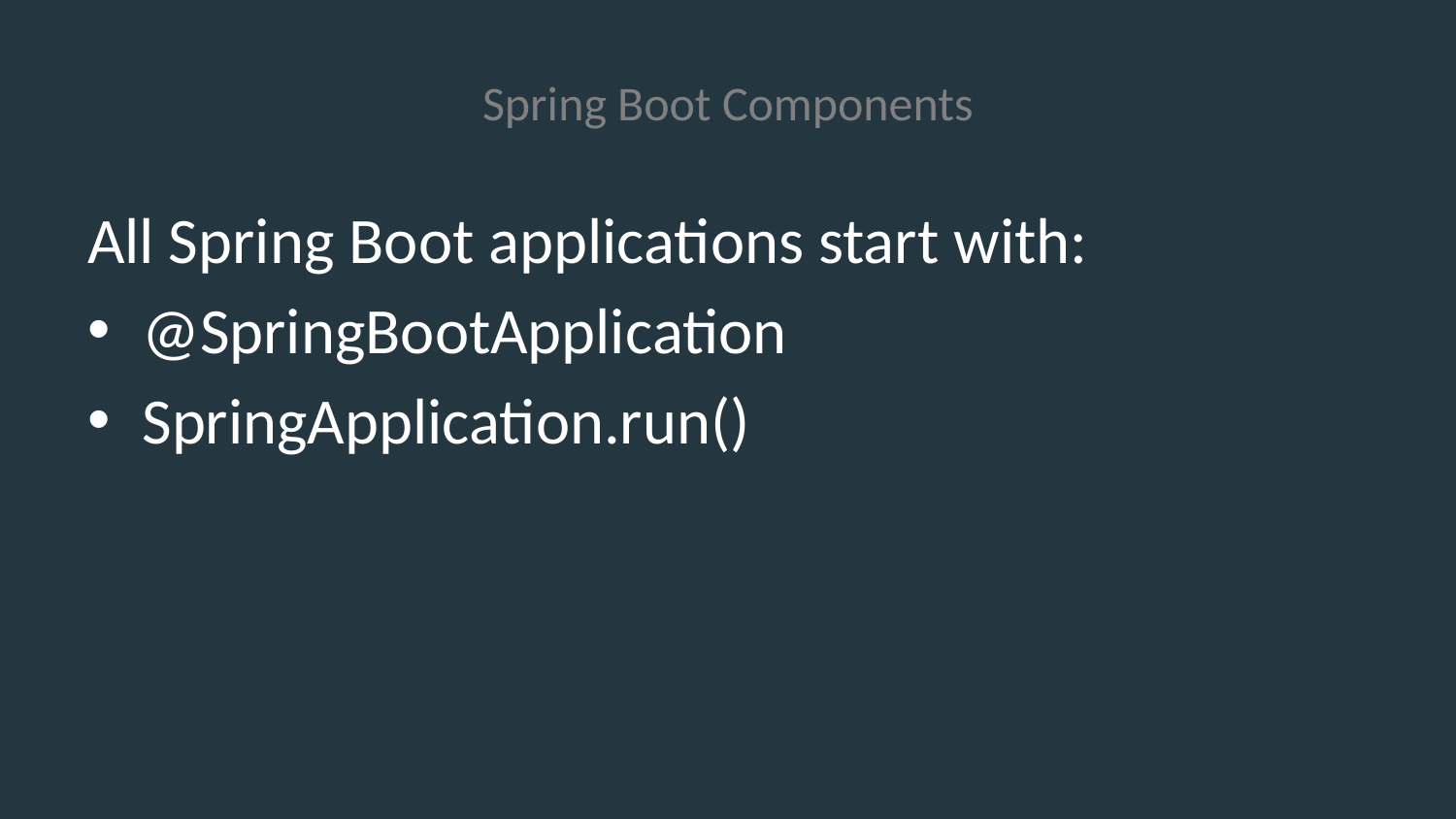

# Spring Boot Components
All Spring Boot applications start with:
@SpringBootApplication
SpringApplication.run()